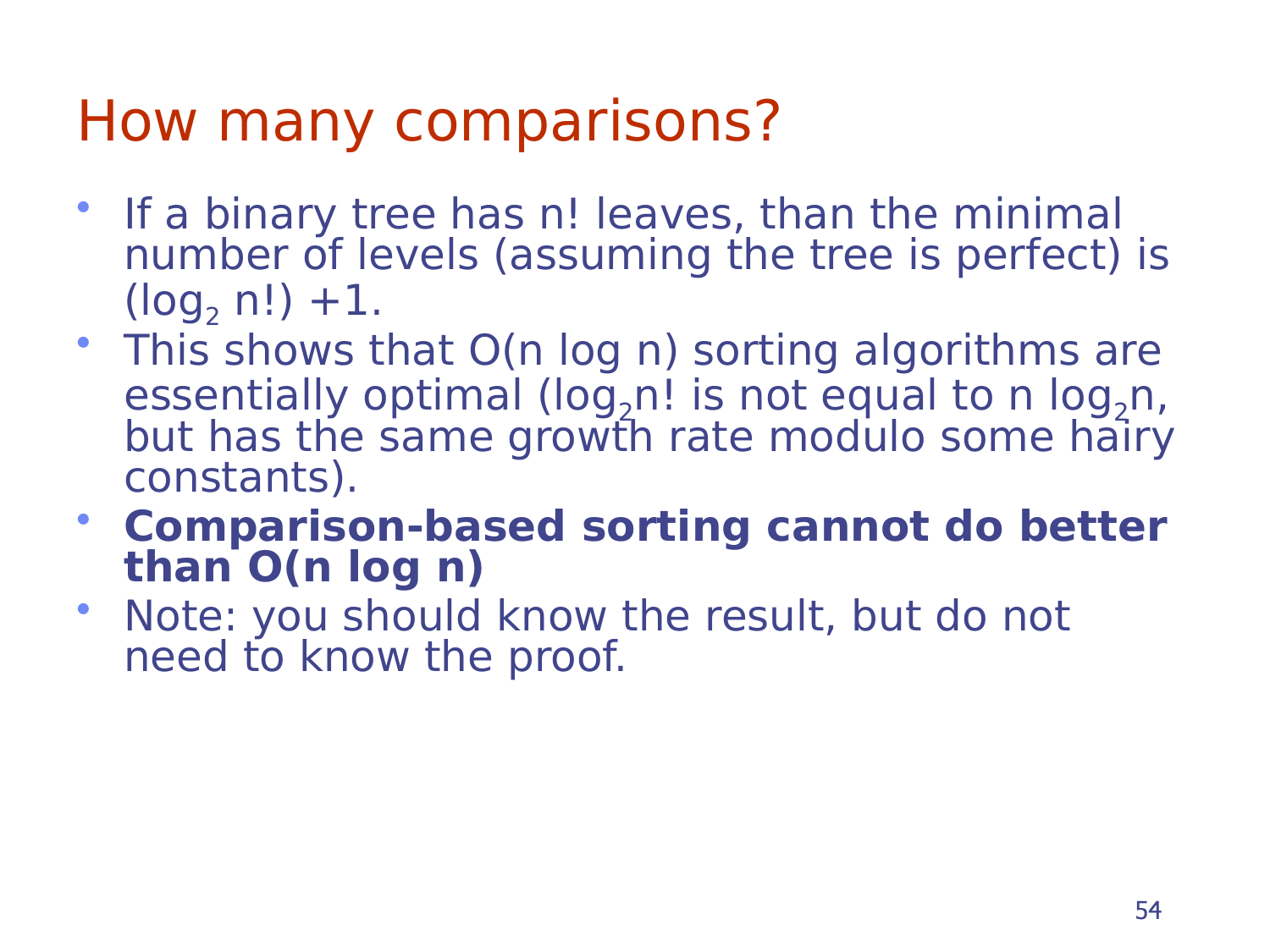

# How many comparisons?
If a binary tree has n! leaves, than the minimal number of levels (assuming the tree is perfect) is (log2 n!) +1.
This shows that O(n log n) sorting algorithms are essentially optimal (log2n! is not equal to n log2n, but has the same growth rate modulo some hairy constants).
Comparison-based sorting cannot do better than O(n log n)
Note: you should know the result, but do not need to know the proof.
54